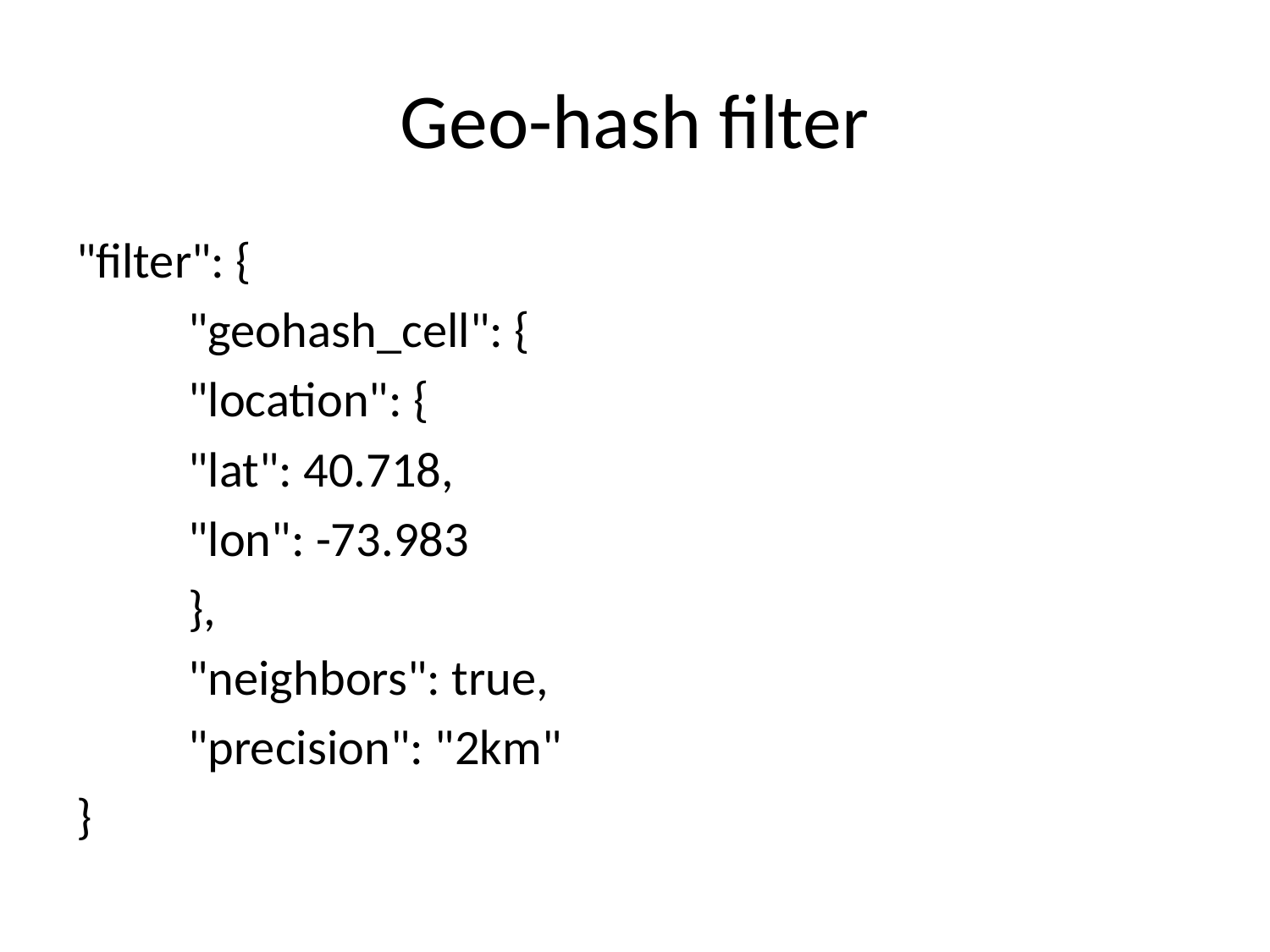

# Geo-hash filter
"filter": {
	"geohash_cell": {
		"location": {
			"lat": 40.718,
			"lon": -73.983
		},
	"neighbors": true,
	"precision": "2km"
}